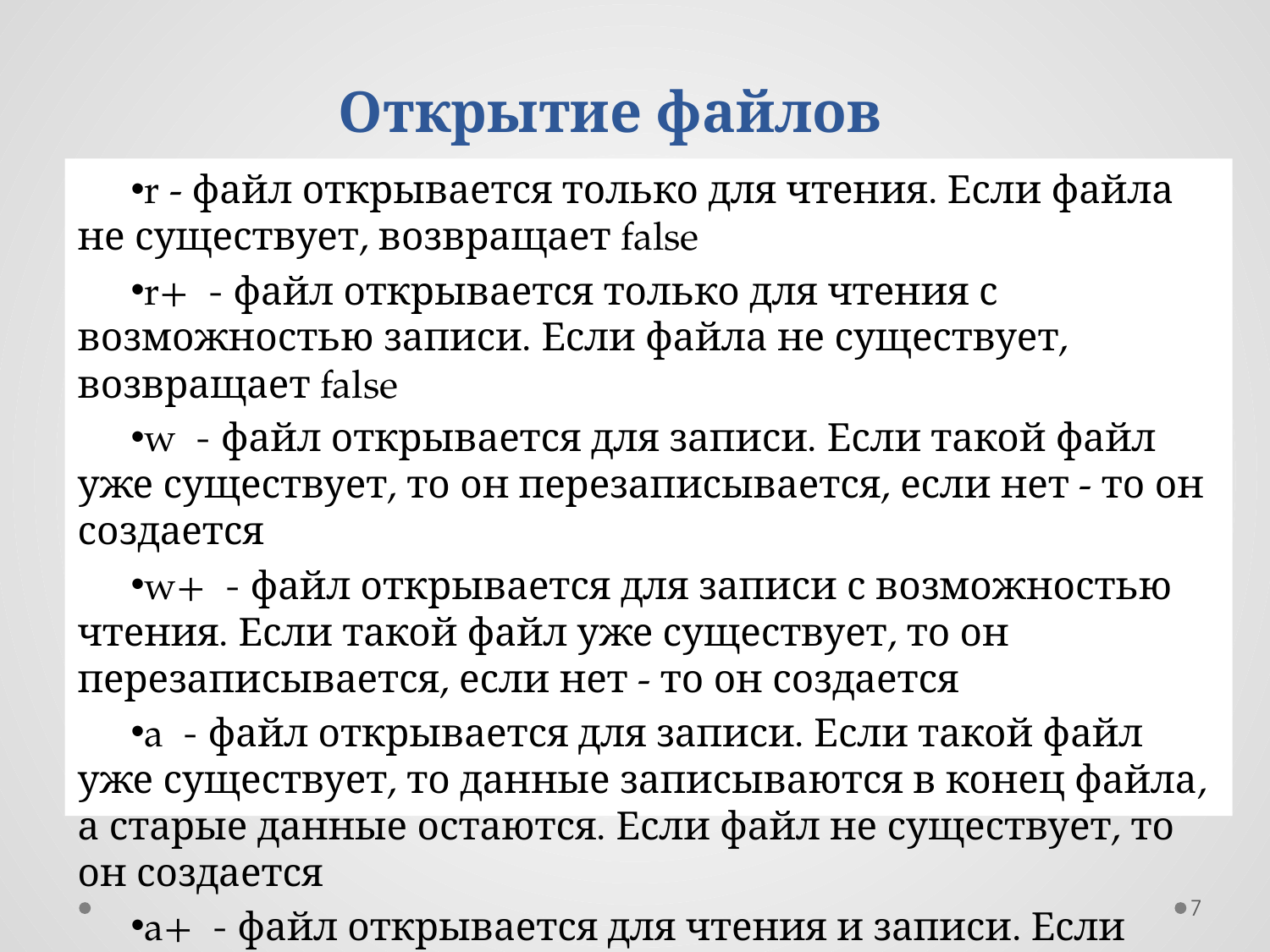

# Открытие файлов
r - файл открывается только для чтения. Если файла не существует, возвращает false
r+  - файл открывается только для чтения с возможностью записи. Если файла не существует, возвращает false
w  - файл открывается для записи. Если такой файл уже существует, то он перезаписывается, если нет - то он создается
w+  - файл открывается для записи с возможностью чтения. Если такой файл уже существует, то он перезаписывается, если нет - то он создается
a  - файл открывается для записи. Если такой файл уже существует, то данные записываются в конец файла, а старые данные остаются. Если файл не существует, то он создается
a+  - файл открывается для чтения и записи. Если файл уже существует, то данные дозаписываются в конец файла. Если файла нет, то он создается
7